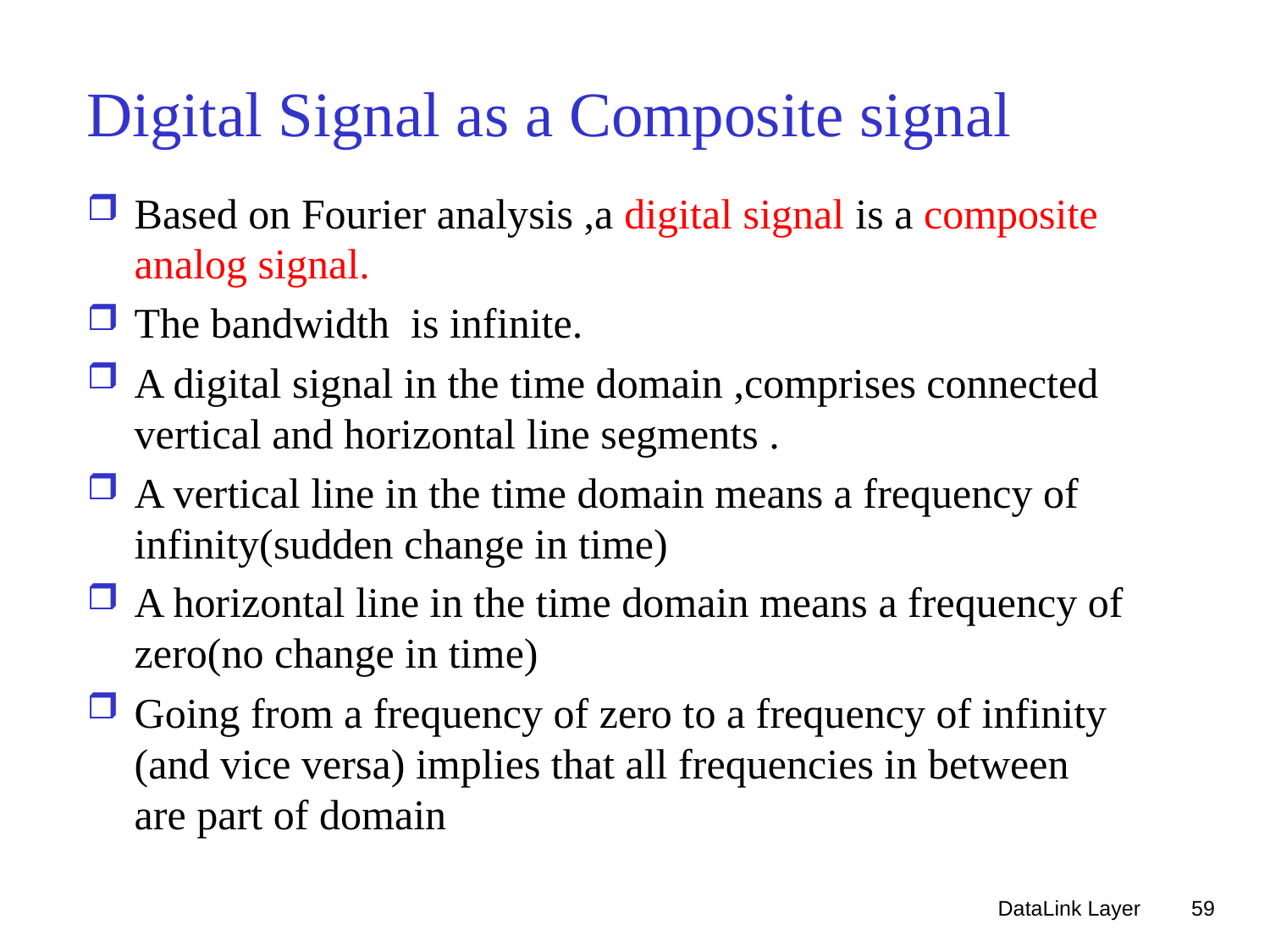

# Digital Signal as a Composite signal
Based on Fourier analysis ,a digital signal is a composite analog signal.
The bandwidth  is infinite.
A digital signal in the time domain ,comprises connected vertical and horizontal line segments .
A vertical line in the time domain means a frequency of infinity(sudden change in time)
A horizontal line in the time domain means a frequency of zero(no change in time)
Going from a frequency of zero to a frequency of infinity (and vice versa) implies that all frequencies in between  are part of domain
DataLink Layer
59